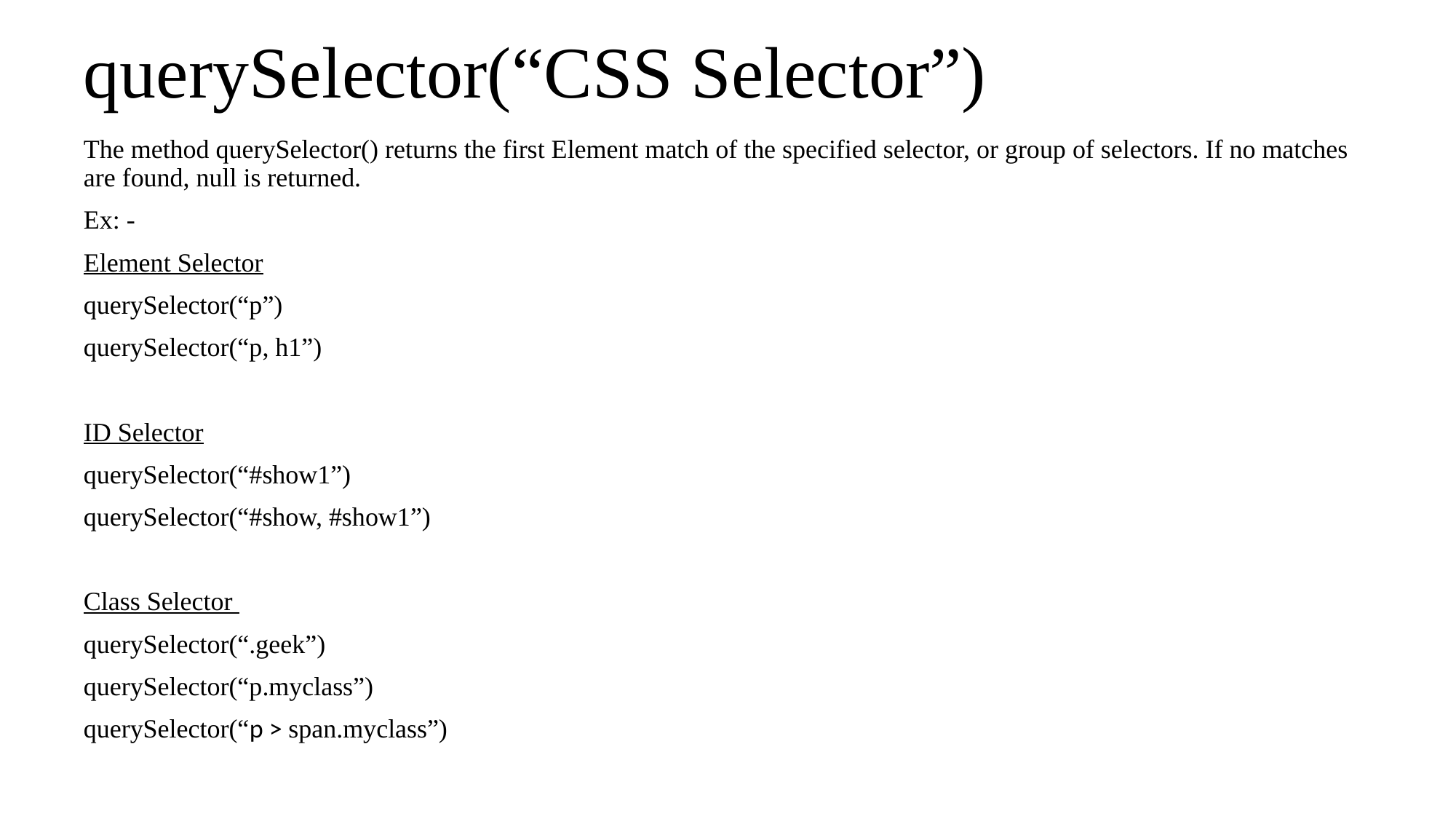

# querySelector(“CSS Selector”)
The method querySelector() returns the first Element match of the specified selector, or group of selectors. If no matches are found, null is returned.
Ex: -
Element Selector
querySelector(“p”)
querySelector(“p, h1”)

ID Selector
querySelector(“#show1”)
querySelector(“#show, #show1”)

Class Selector
querySelector(“.geek”)
querySelector(“p.myclass”)
querySelector(“p > span.myclass”)